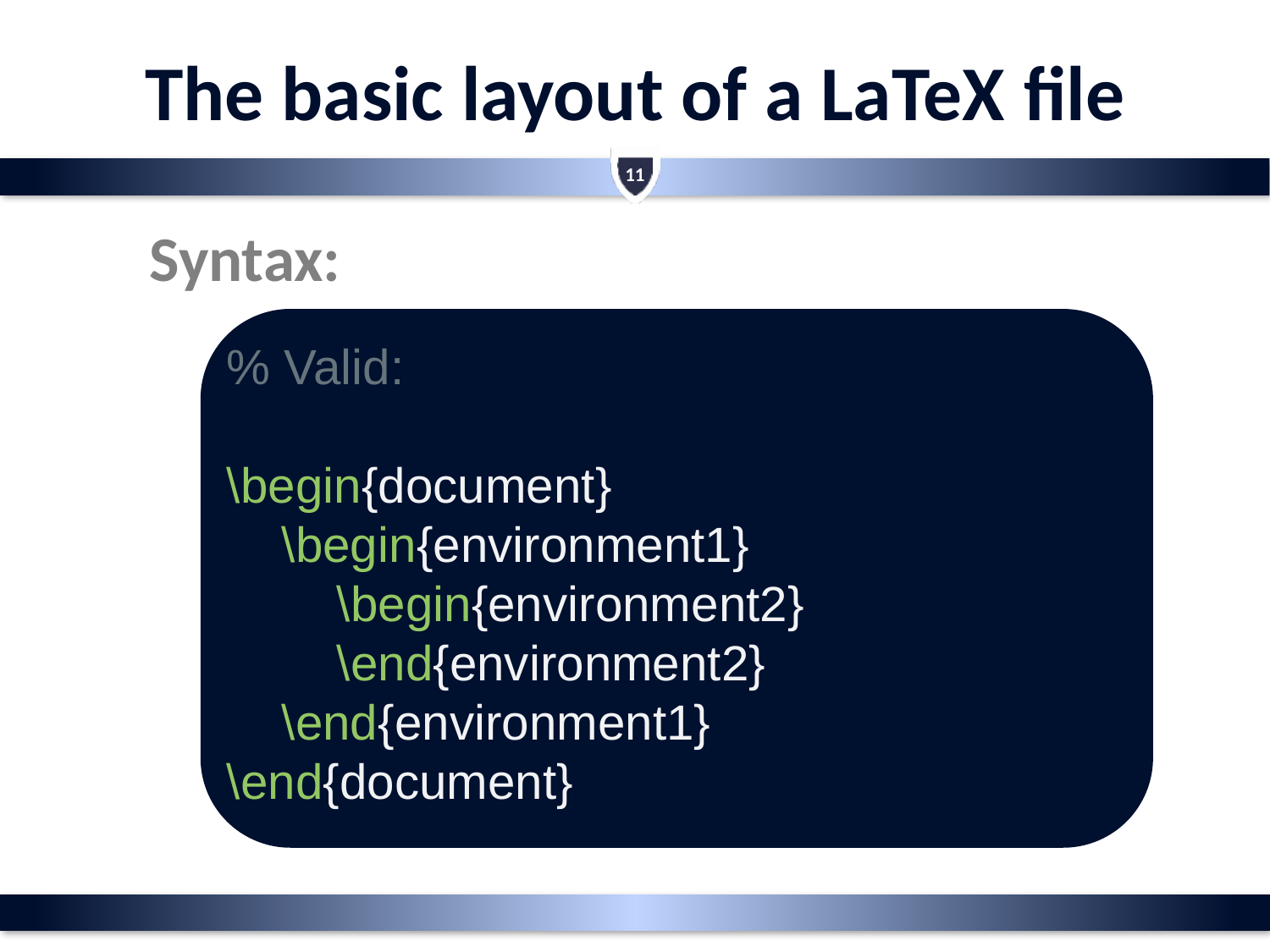

# The basic layout of a LaTeX file
11
Syntax:
% Valid:

\begin{document}
    \begin{environment1}
        \begin{environment2}
        \end{environment2}
    \end{environment1}
\end{document}